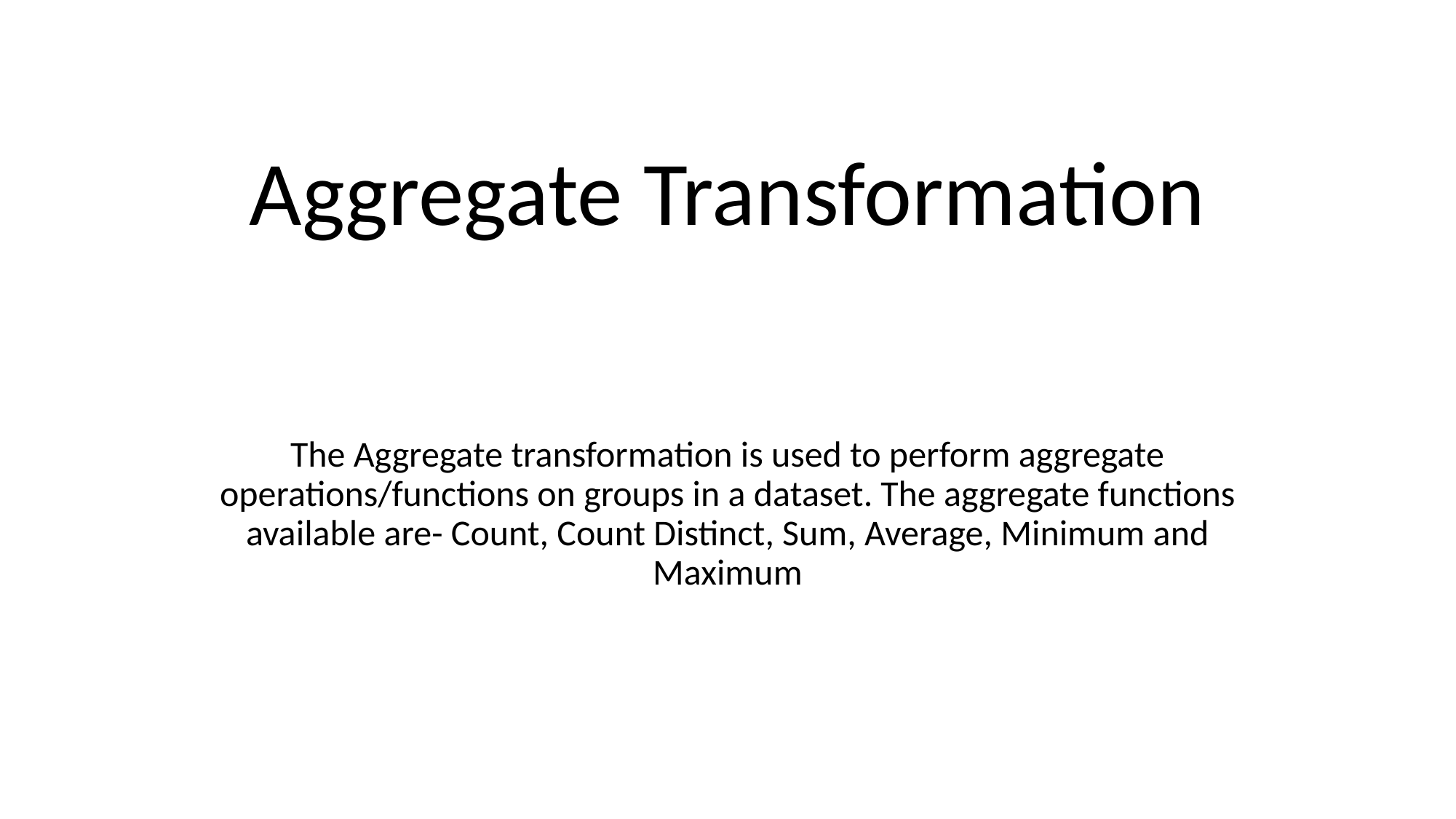

# Aggregate Transformation
The Aggregate transformation is used to perform aggregate operations/functions on groups in a dataset. The aggregate functions available are- Count, Count Distinct, Sum, Average, Minimum and Maximum